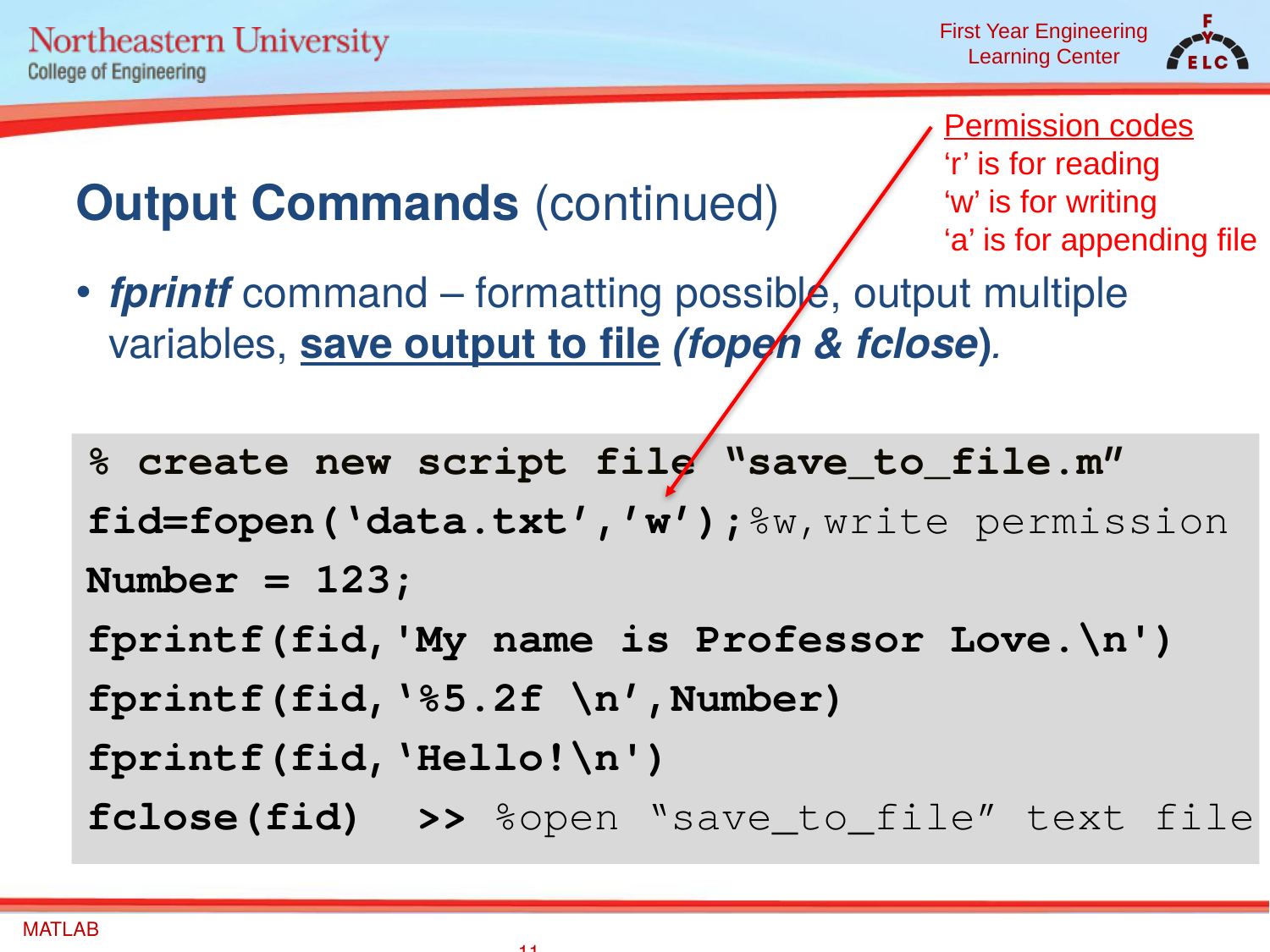

Permission codes
‘r’ is for reading
‘w’ is for writing
‘a’ is for appending file
# Output Commands (continued)
fprintf command – formatting possible, output multiple variables, save output to file (fopen & fclose).

% create new script file “save_to_file.m”
fid=fopen(‘data.txt’,’w’);%w,write permission
Number = 123;
fprintf(fid,'My name is Professor Love.\n')
fprintf(fid,‘%5.2f \n’,Number)
fprintf(fid,‘Hello!\n')
fclose(fid)  >> %open “save_to_file” text file